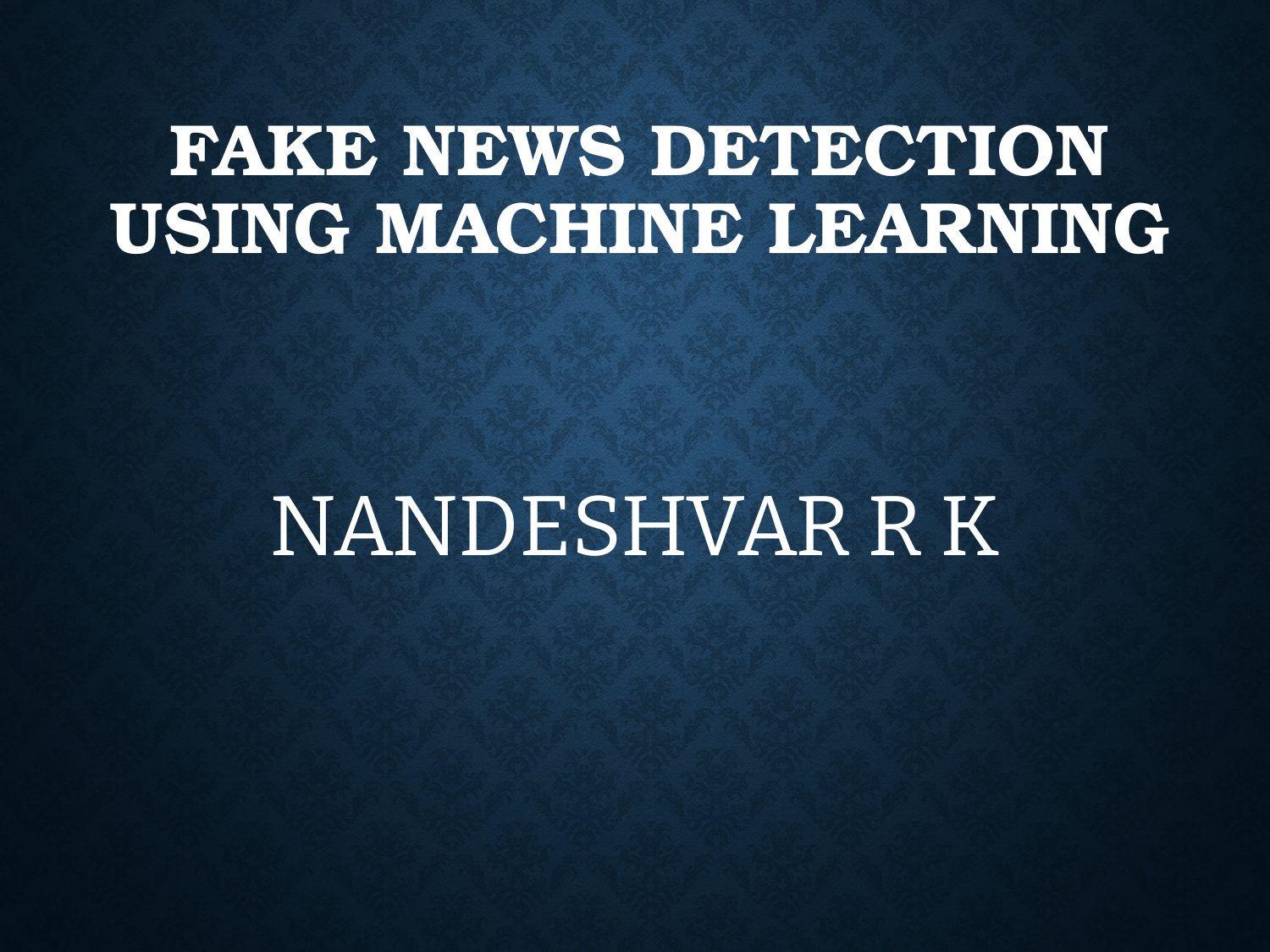

# Fake News Detection Using Machine Learning

NANDESHVAR R K